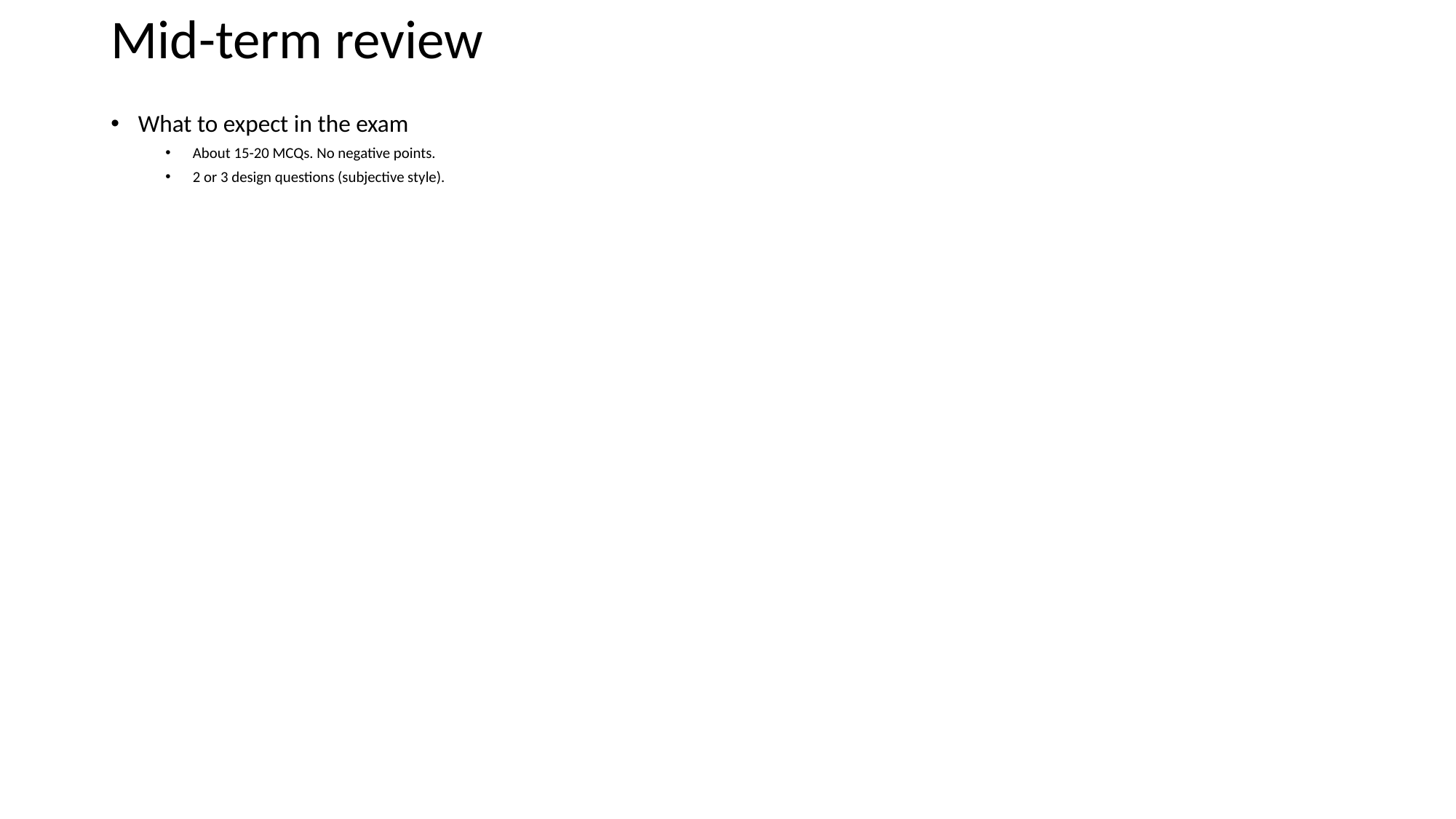

# Mid-term review
What to expect in the exam
About 15-20 MCQs. No negative points.
2 or 3 design questions (subjective style).